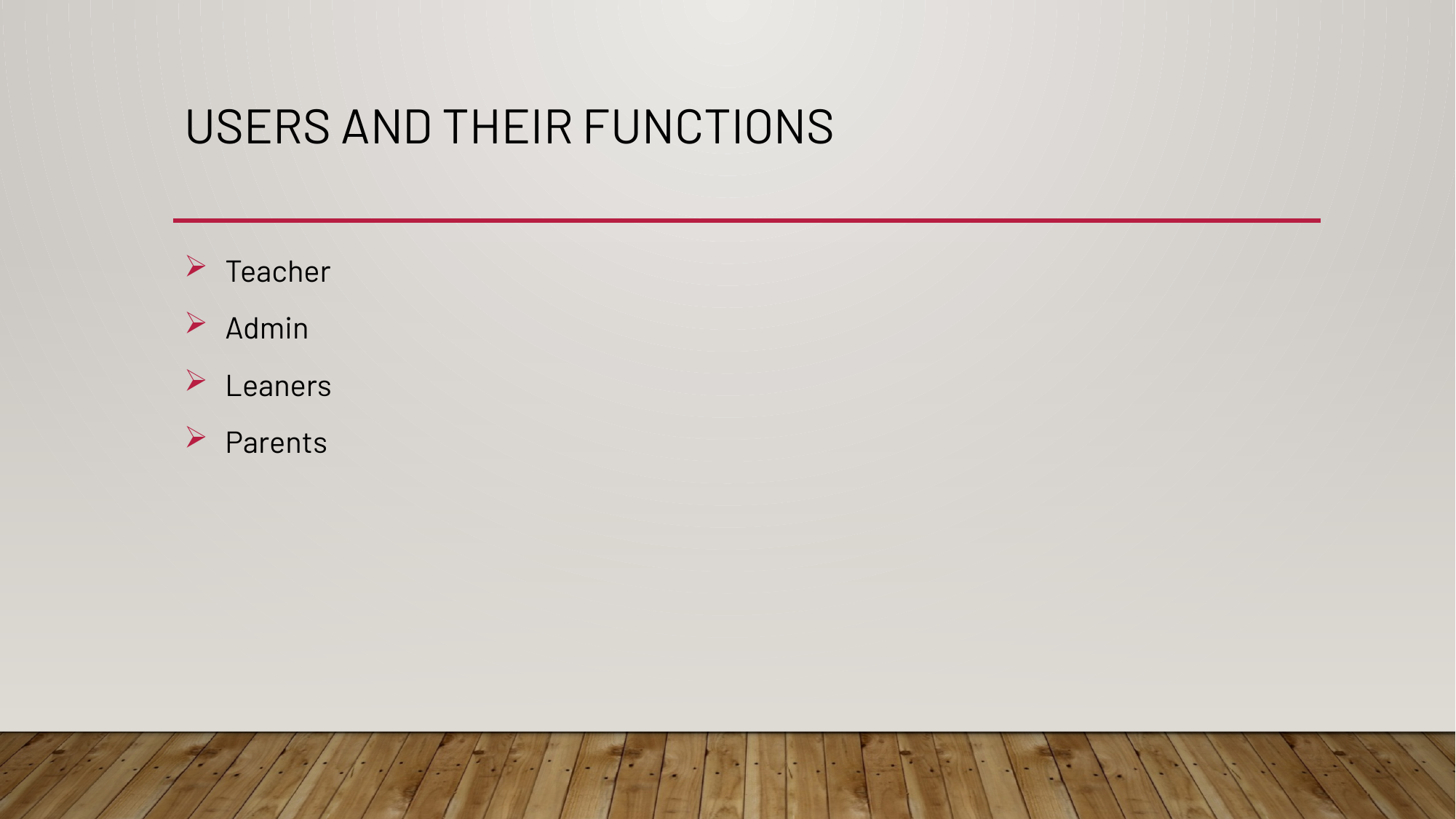

# Users and their functions
Teacher
Admin
Leaners
Parents